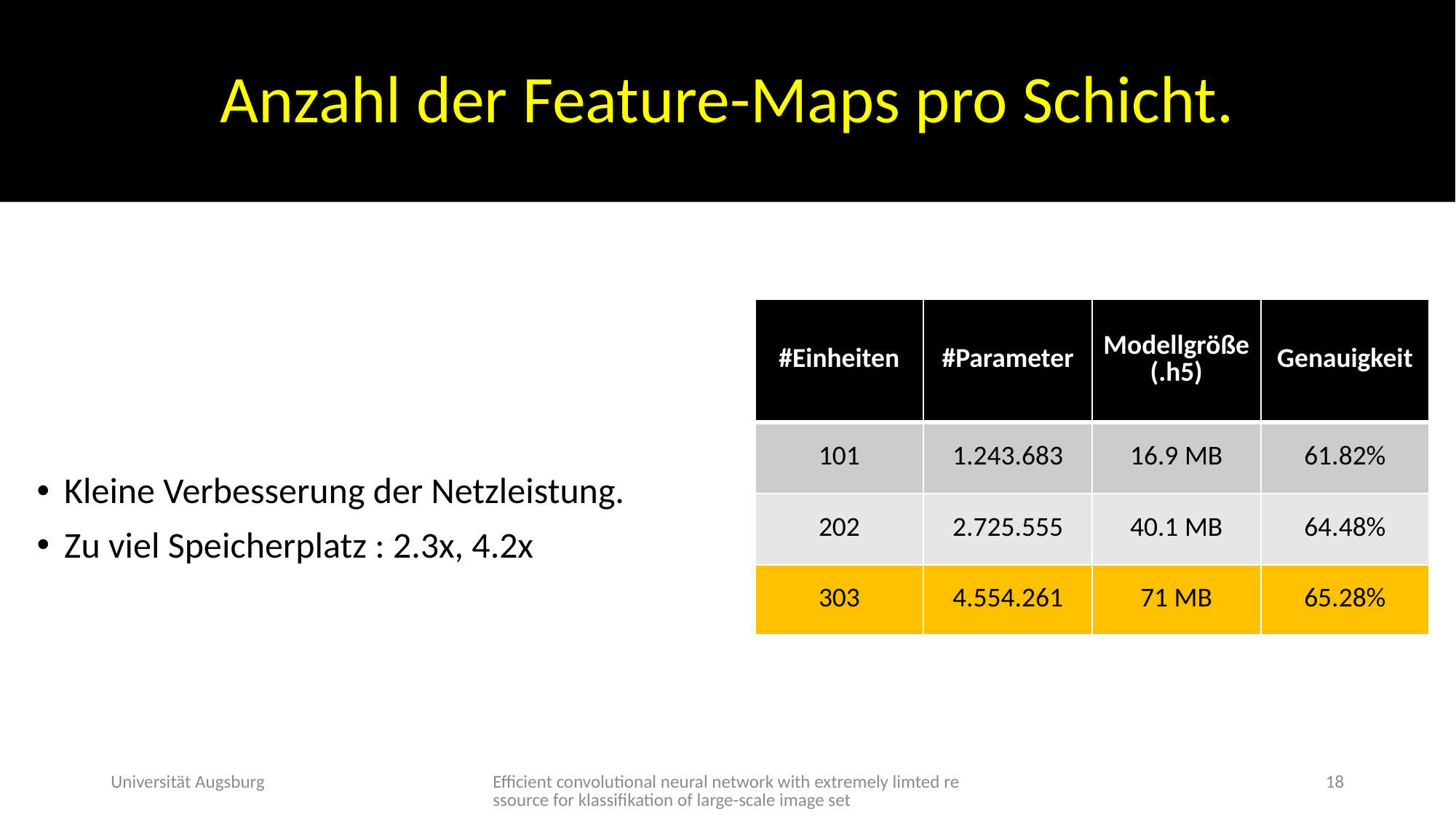

# Anzahl der Feature-Maps pro Schicht.
Kleine Verbesserung der Netzleistung.
Zu viel Speicherplatz : 2.3x, 4.2x
| #Einheiten | #Parameter | Modellgröße (.h5) | Genauigkeit |
| --- | --- | --- | --- |
| 101 | 1.243.683 | 16.9 MB | 61.82% |
| 202 | 2.725.555 | 40.1 MB | 64.48% |
| 303 | 4.554.261 | 71 MB | 65.28% |
Universität Augsburg
Efficient convolutional neural network with extremely limted ressource for klassifikation of large-scale image set
18